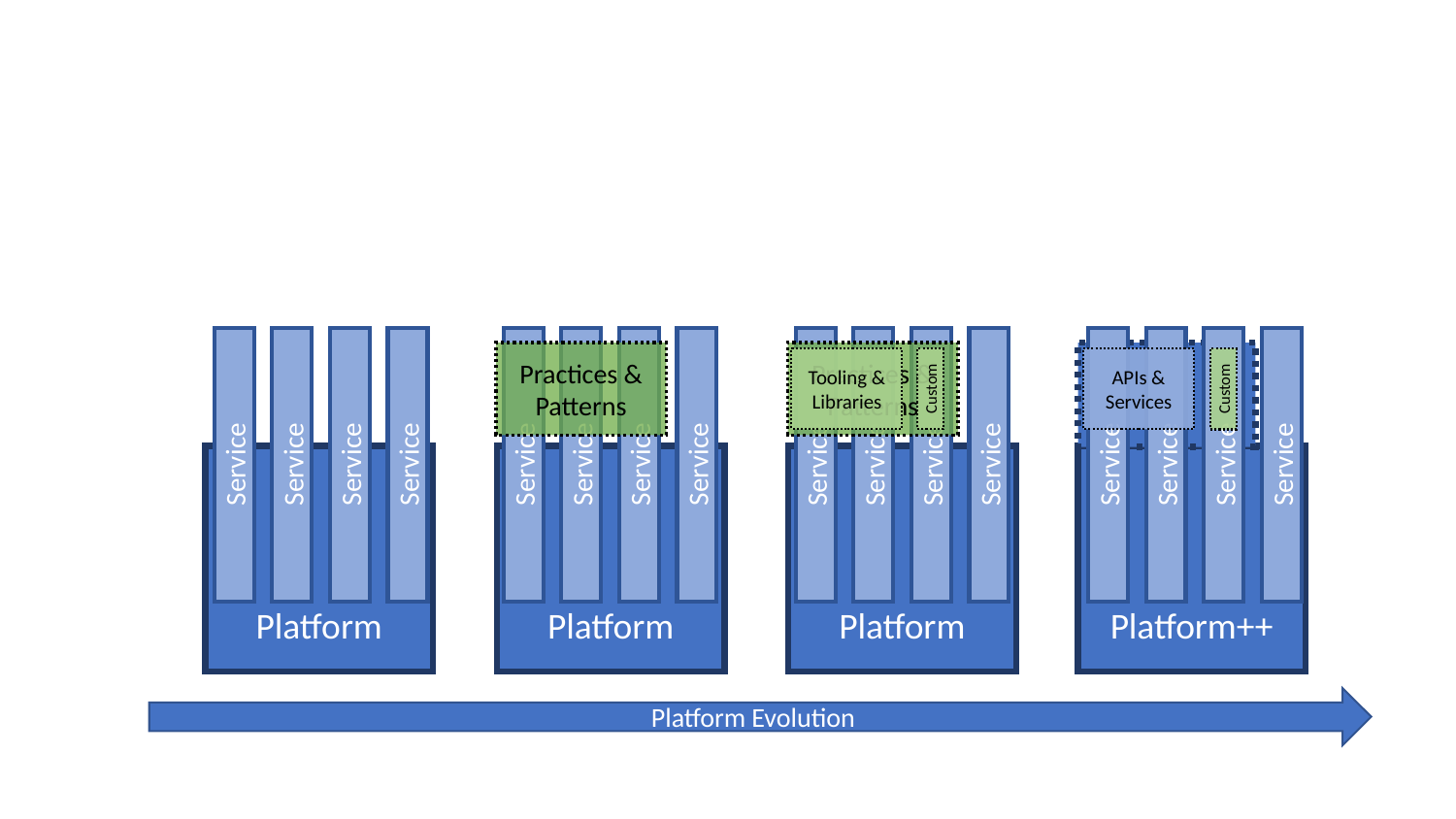

Service
Service
Service
Service
Service
Service
Service
Service
Service
Service
Service
Service
Service
Service
Service
Service

Practices &
Patterns
Practices &
Patterns
Tooling &
Libraries
APIs &
Services
Custom
Custom
Platform
Platform

Platform++

Platform
Platform Evolution